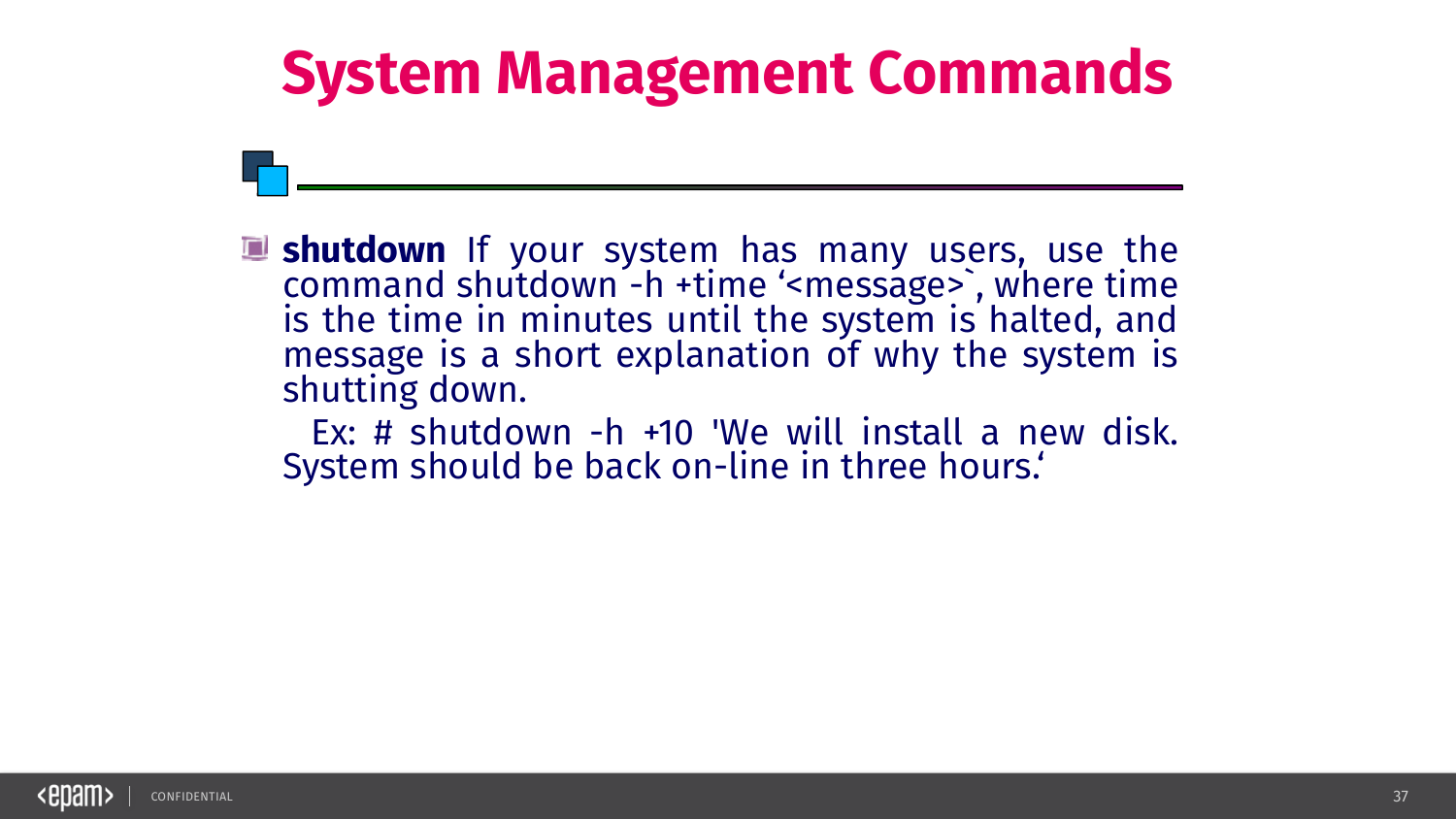

# System Management Commands

shutdown If your system has many users, use the command shutdown -h +time ‘<message>`, where time is the time in minutes until the system is halted, and message is a short explanation of why the system is shutting down.
    Ex: # shutdown -h +10 'We will install a new disk. System should be back on-line in three hours.‘